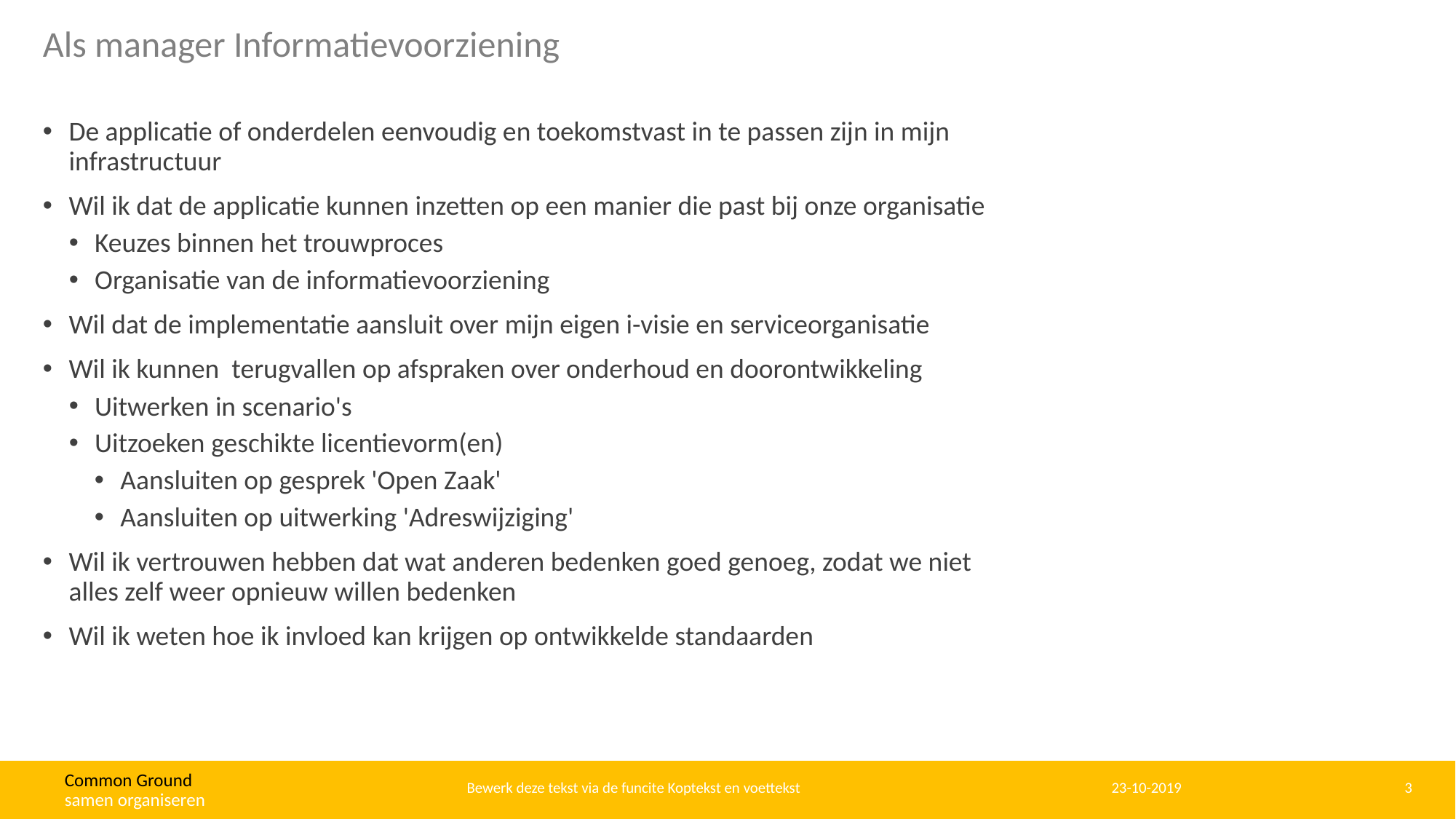

# Als manager Informatievoorziening
De applicatie of onderdelen eenvoudig en toekomstvast in te passen zijn in mijn infrastructuur
Wil ik dat de applicatie kunnen inzetten op een manier die past bij onze organisatie
Keuzes binnen het trouwproces
Organisatie van de informatievoorziening
Wil dat de implementatie aansluit over mijn eigen i-visie en serviceorganisatie
Wil ik kunnen  terugvallen op afspraken over onderhoud en doorontwikkeling
Uitwerken in scenario's
Uitzoeken geschikte licentievorm(en)
Aansluiten op gesprek 'Open Zaak'
Aansluiten op uitwerking 'Adreswijziging'
Wil ik vertrouwen hebben dat wat anderen bedenken goed genoeg, zodat we niet alles zelf weer opnieuw willen bedenken
Wil ik weten hoe ik invloed kan krijgen op ontwikkelde standaarden
Bewerk deze tekst via de funcite Koptekst en voettekst
23-10-2019
3